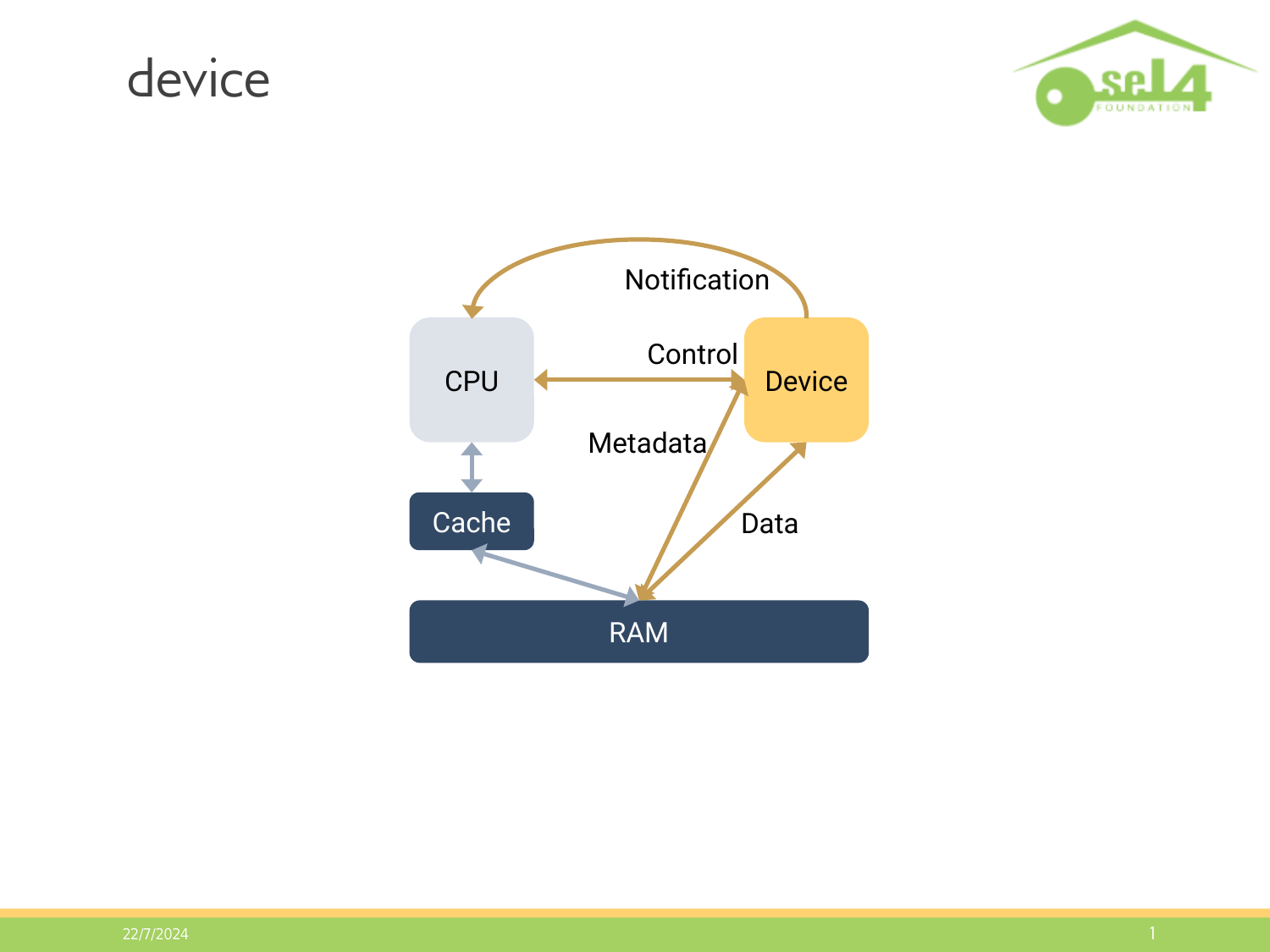

# device

Notification
CPU
Device
Control
Metadata
Cache
Data
RAM

22/7/2024
1